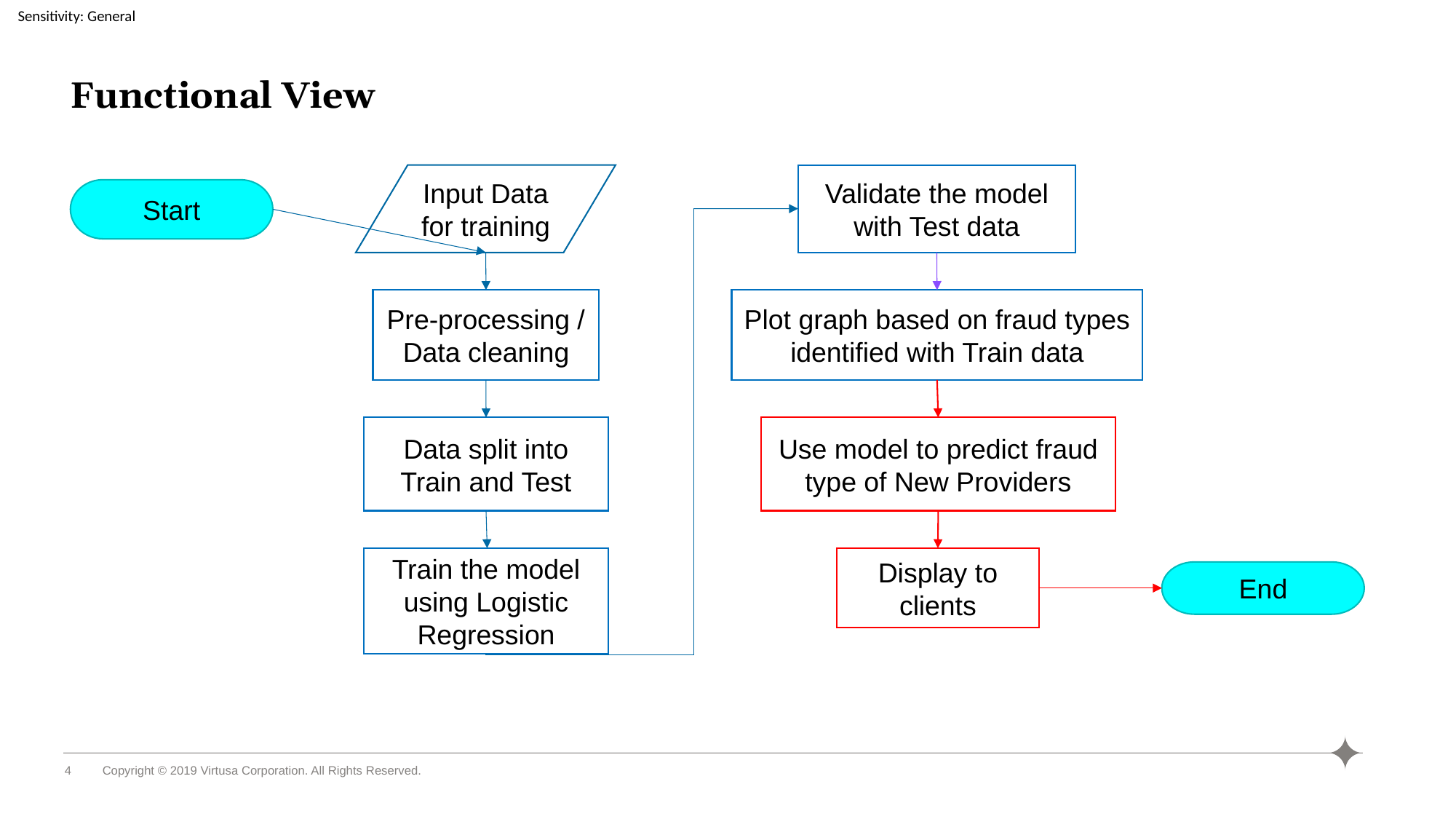

Functional View
Input Data for training
Validate the model with Test data
Start
Pre-processing / Data cleaning
Plot graph based on fraud types identified with Train data
Data split into Train and Test
Use model to predict fraud type of New Providers
Train the model using Logistic Regression
Display to clients
End